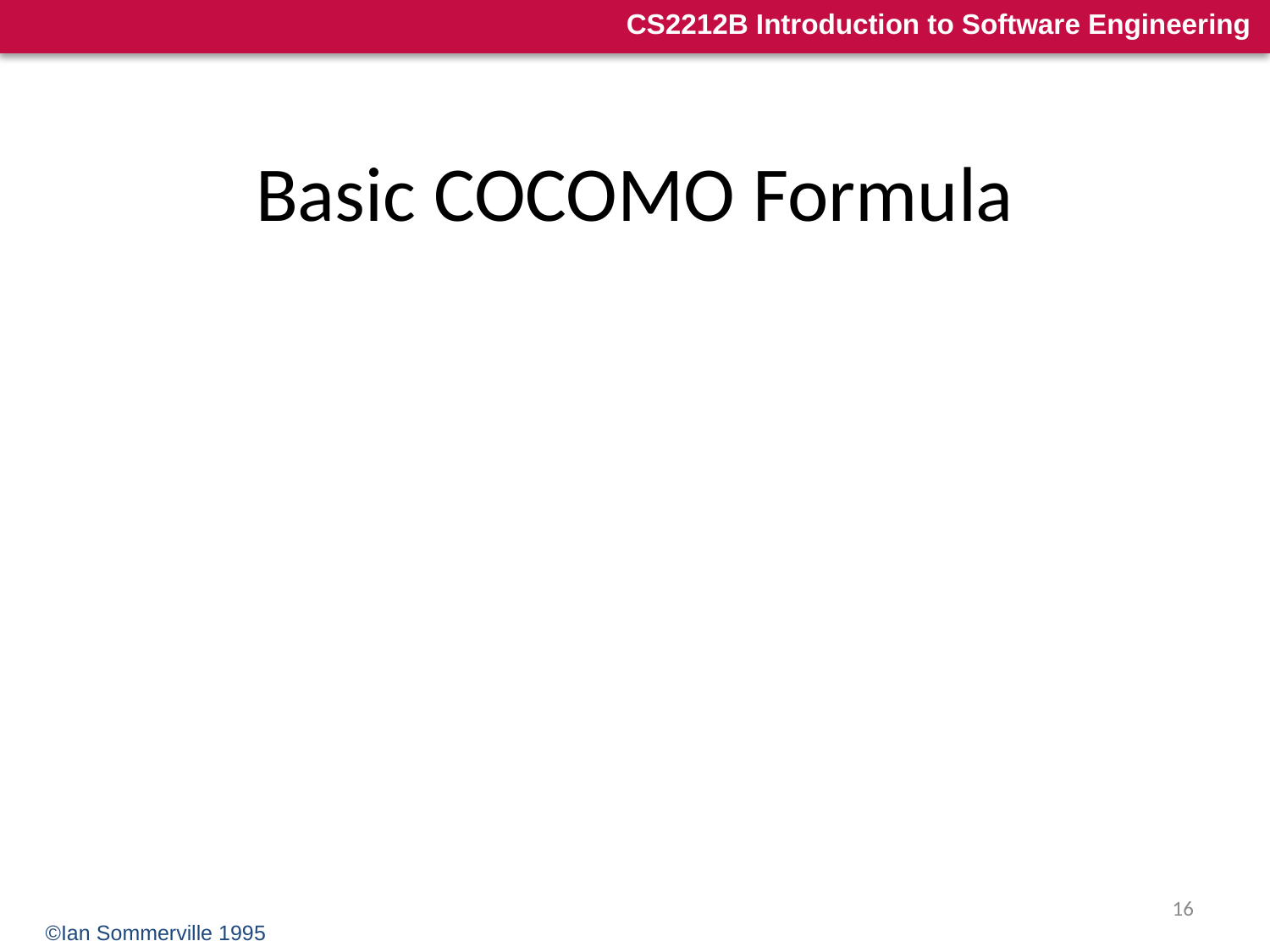

# Basic COCOMO Formula
Organic mode:   PM = 2.4 (KDSI) 1.05
Semi-detached mode:   PM = 3 (KDSI) 1.12
Embedded mode:  PM = 3.6 (KDSI) 1.2

KDSI = Kilo Delivered Source Instructions

16
©Ian Sommerville 1995